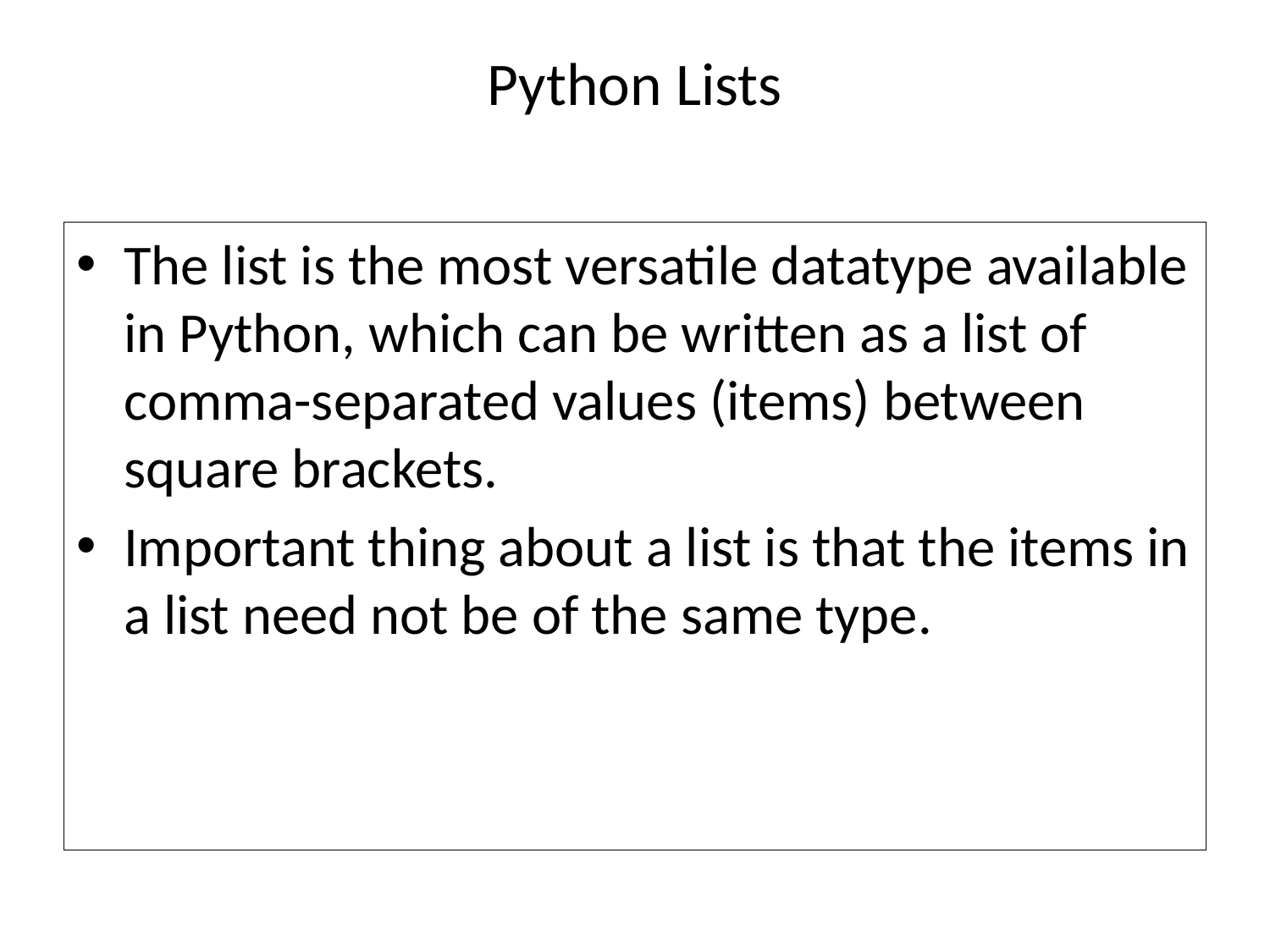

# Python Lists
The list is the most versatile datatype available in Python, which can be written as a list of comma-separated values (items) between square brackets.
Important thing about a list is that the items in a list need not be of the same type.